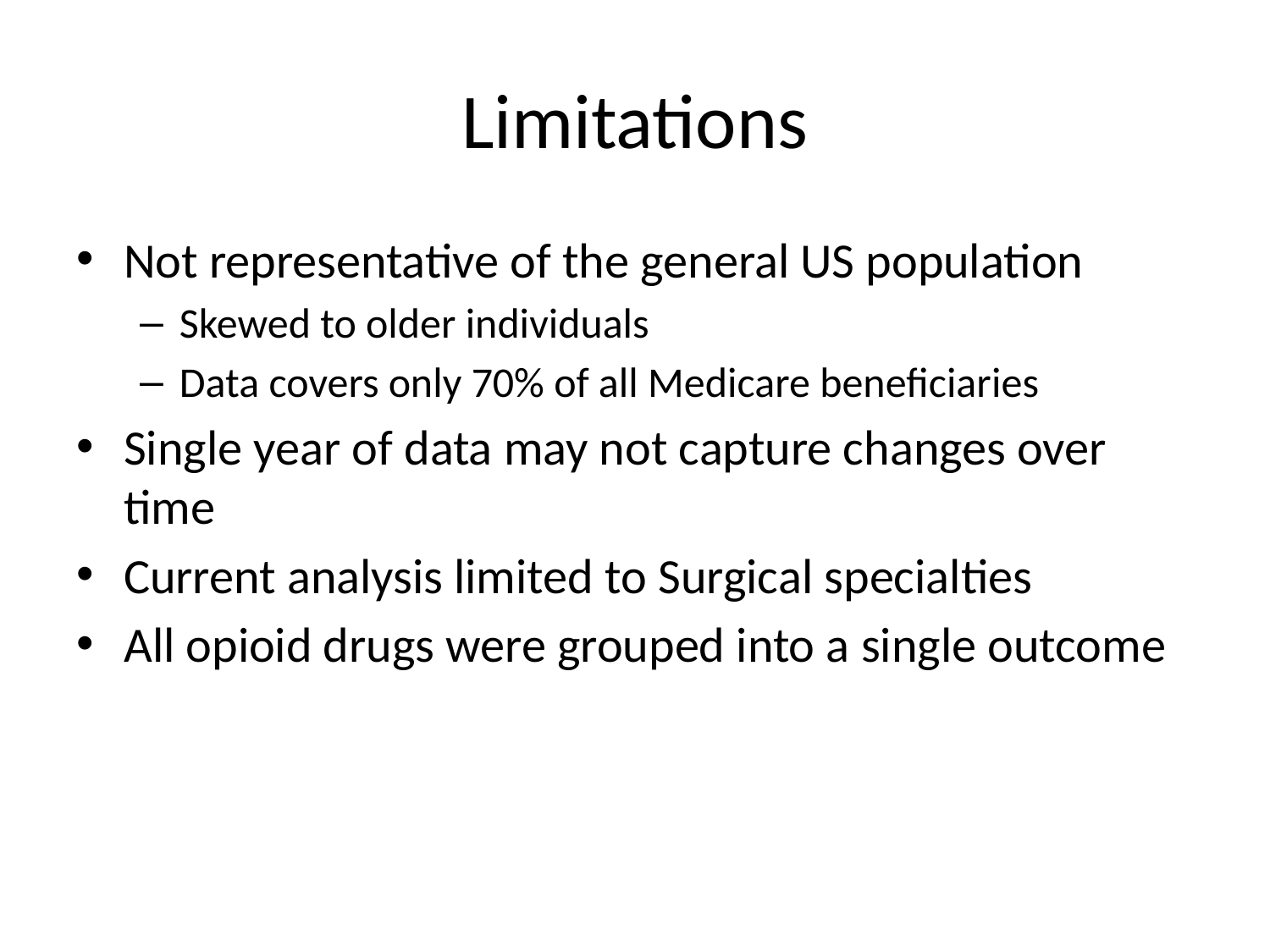

# Limitations
Not representative of the general US population
Skewed to older individuals
Data covers only 70% of all Medicare beneficiaries
Single year of data may not capture changes over time
Current analysis limited to Surgical specialties
All opioid drugs were grouped into a single outcome